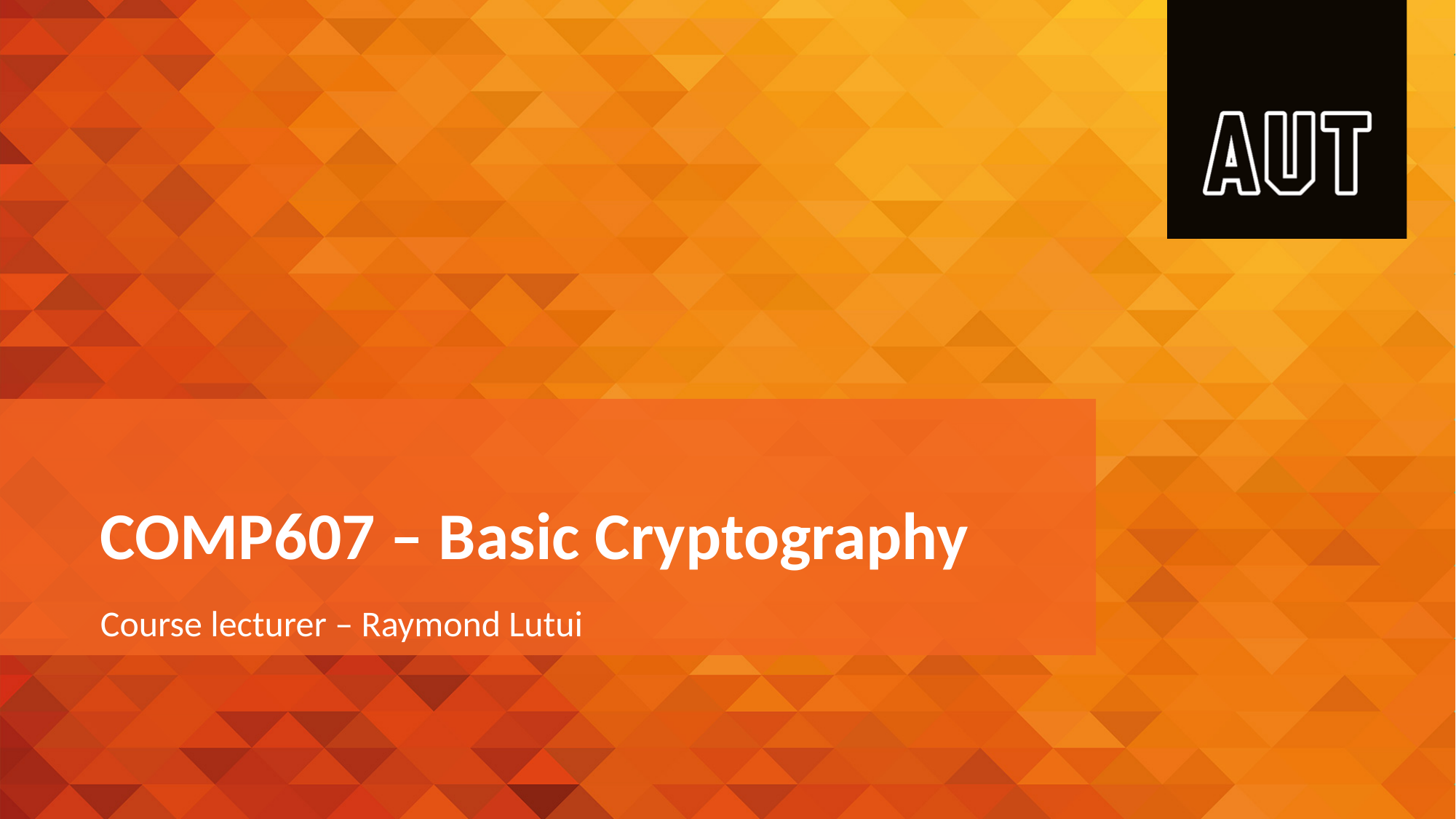

# COMP607 – Basic Cryptography
Course lecturer – Raymond Lutui